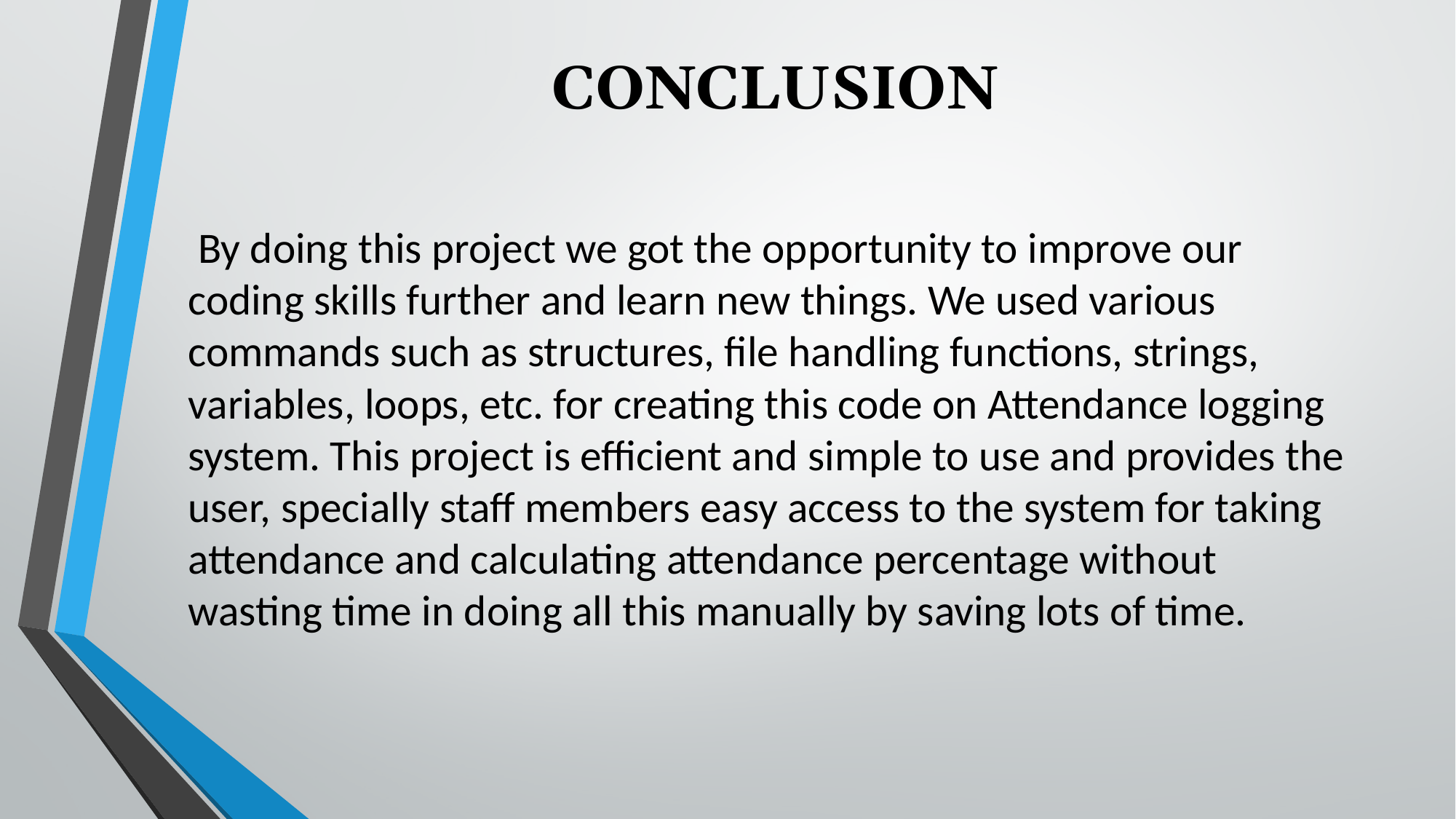

# CONCLUSION
 By doing this project we got the opportunity to improve our coding skills further and learn new things. We used various commands such as structures, file handling functions, strings, variables, loops, etc. for creating this code on Attendance logging system. This project is efficient and simple to use and provides the user, specially staff members easy access to the system for taking attendance and calculating attendance percentage without wasting time in doing all this manually by saving lots of time.